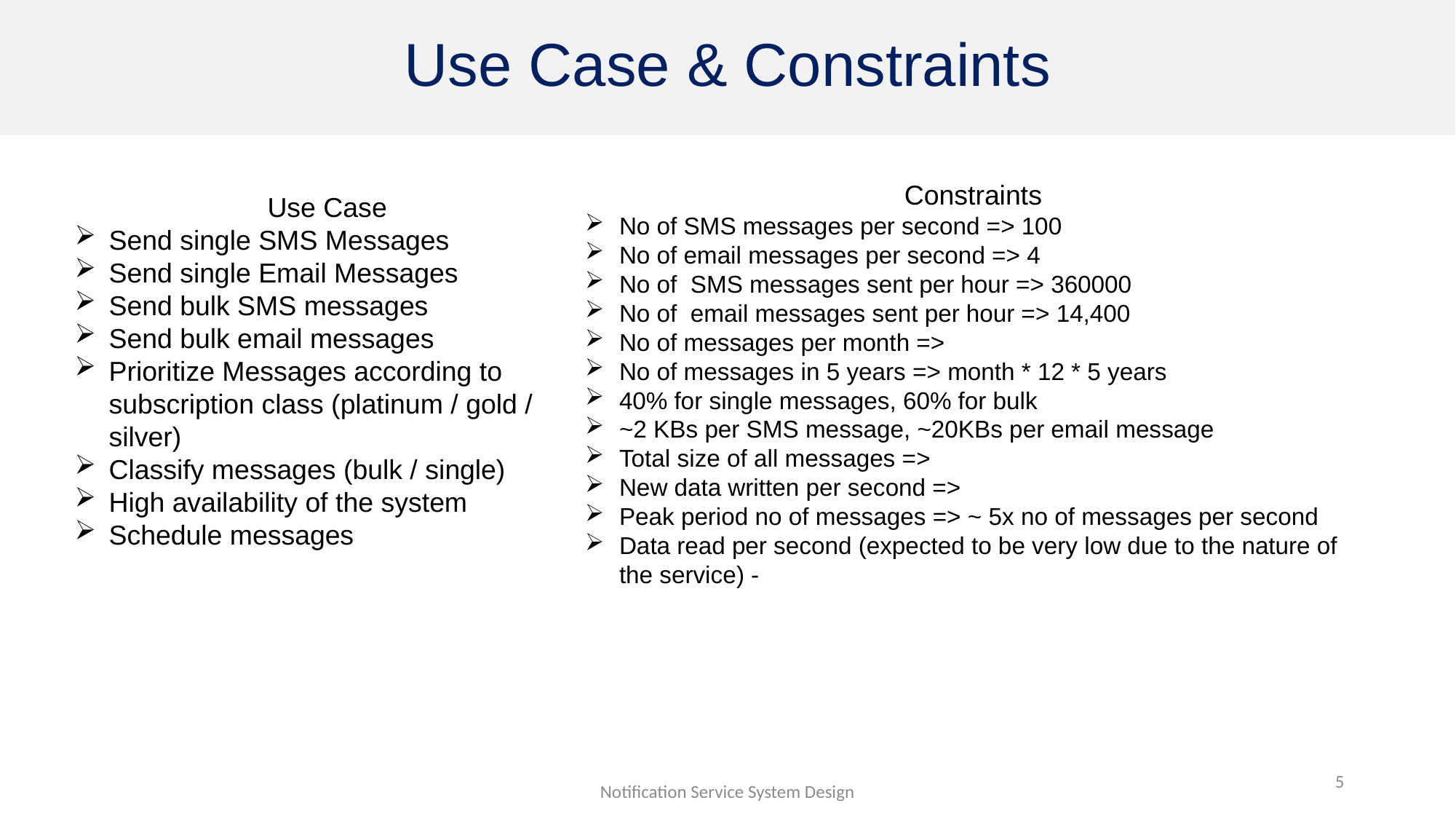

# Use Case & Constraints

Constraints
No of SMS messages per second => 100
No of email messages per second => 4
No of  SMS messages sent per hour => 360000
No of  email messages sent per hour => 14,400
No of messages per month =>
No of messages in 5 years => month * 12 * 5 years
40% for single messages, 60% for bulk
~2 KBs per SMS message, ~20KBs per email message
Total size of all messages =>
New data written per second =>
Peak period no of messages => ~ 5x no of messages per second
Data read per second (expected to be very low due to the nature of the service) -
Use Case
Send single SMS Messages
Send single Email Messages
Send bulk SMS messages
Send bulk email messages
Prioritize Messages according to subscription class (platinum / gold / silver)
Classify messages (bulk / single)
High availability of the system
Schedule messages
5
Notification Service System Design